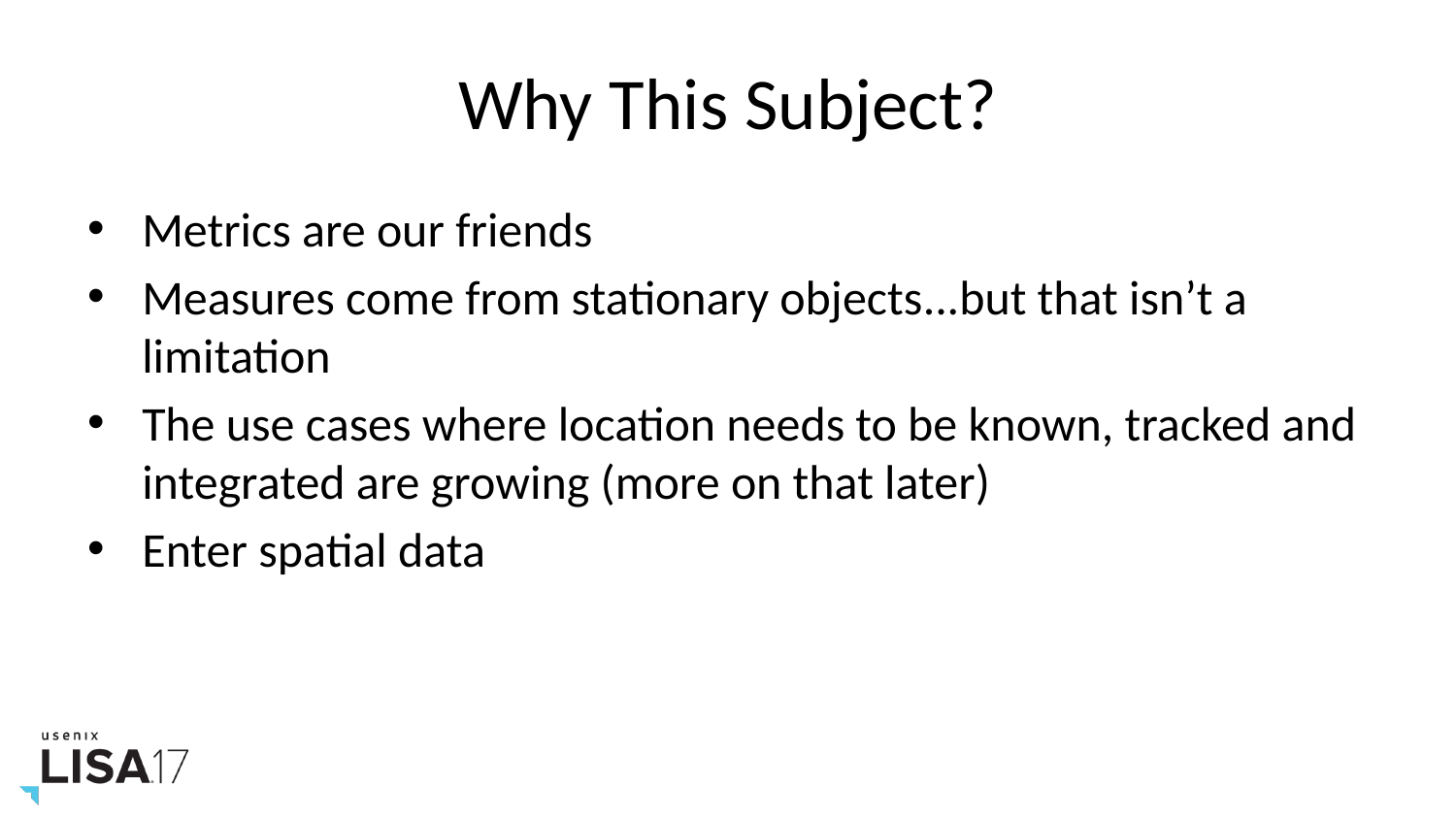

# Why This Subject?
Metrics are our friends
Measures come from stationary objects...but that isn’t a limitation
The use cases where location needs to be known, tracked and integrated are growing (more on that later)
Enter spatial data